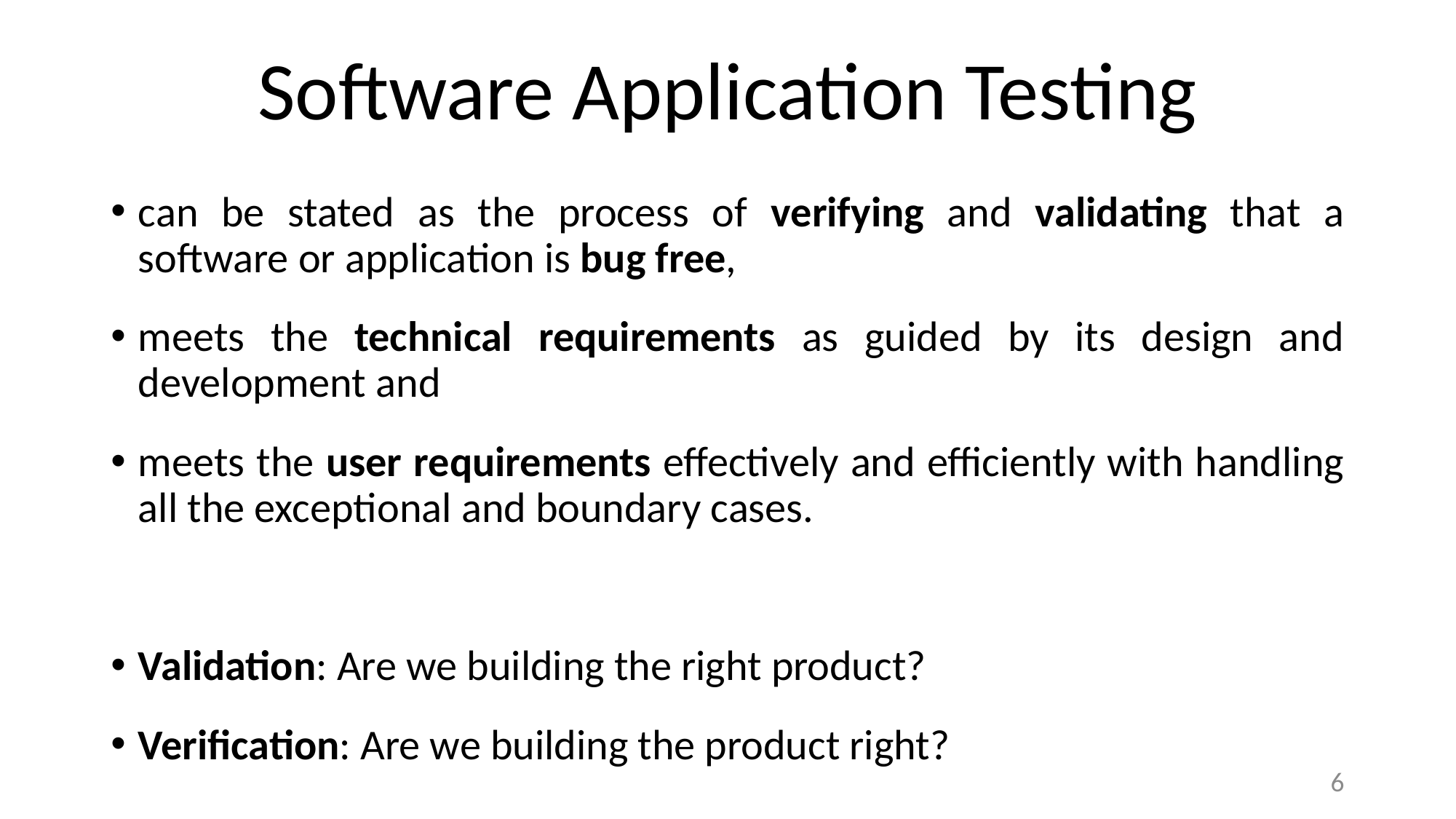

# Software Application Testing
can be stated as the process of verifying and validating that a software or application is bug free,
meets the technical requirements as guided by its design and development and
meets the user requirements effectively and efficiently with handling all the exceptional and boundary cases.

Validation: Are we building the right product?
Verification: Are we building the product right?

6